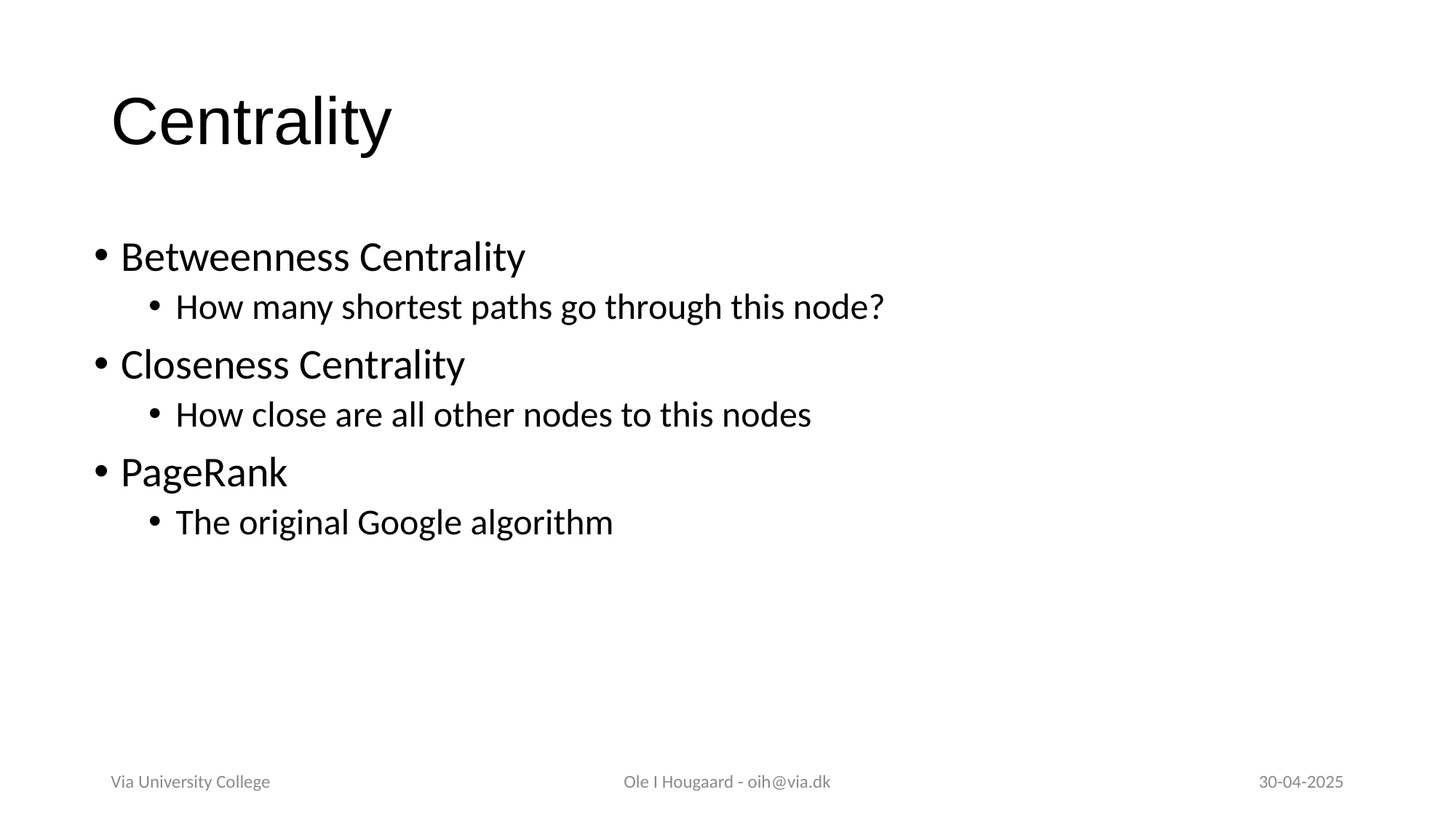

# Centrality
Betweenness Centrality
How many shortest paths go through this node?
Closeness Centrality
How close are all other nodes to this nodes
PageRank
The original Google algorithm

Via University College
Ole I Hougaard - oih@via.dk
30-04-2025